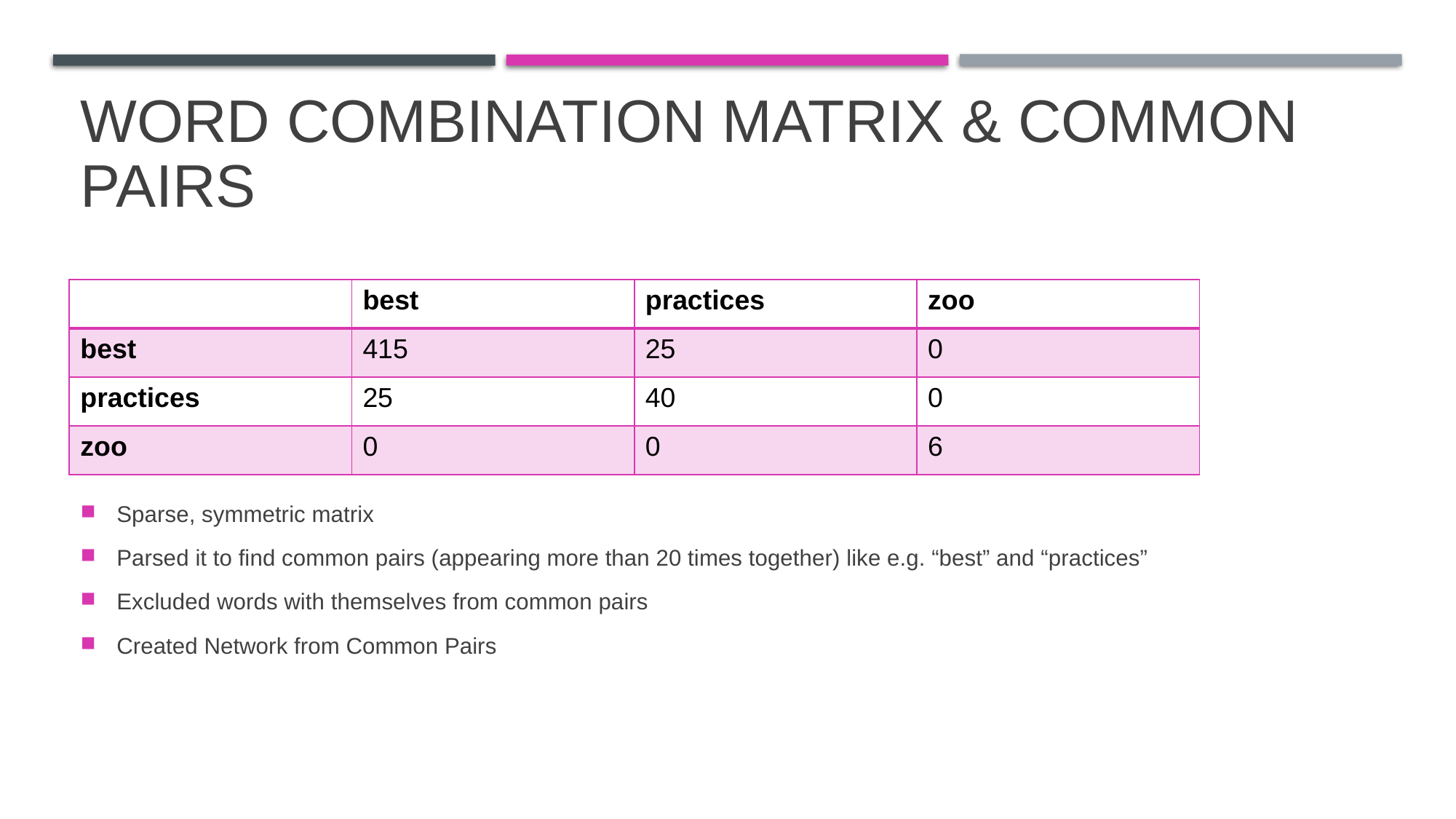

# Word combination matrix & common pairs
|  | best | practices | zoo |
| --- | --- | --- | --- |
| best | 415 | 25 | 0 |
| practices | 25 | 40 | 0 |
| zoo | 0 | 0 | 6 |
Sparse, symmetric matrix
Parsed it to find common pairs (appearing more than 20 times together) like e.g. “best” and “practices”
Excluded words with themselves from common pairs
Created Network from Common Pairs